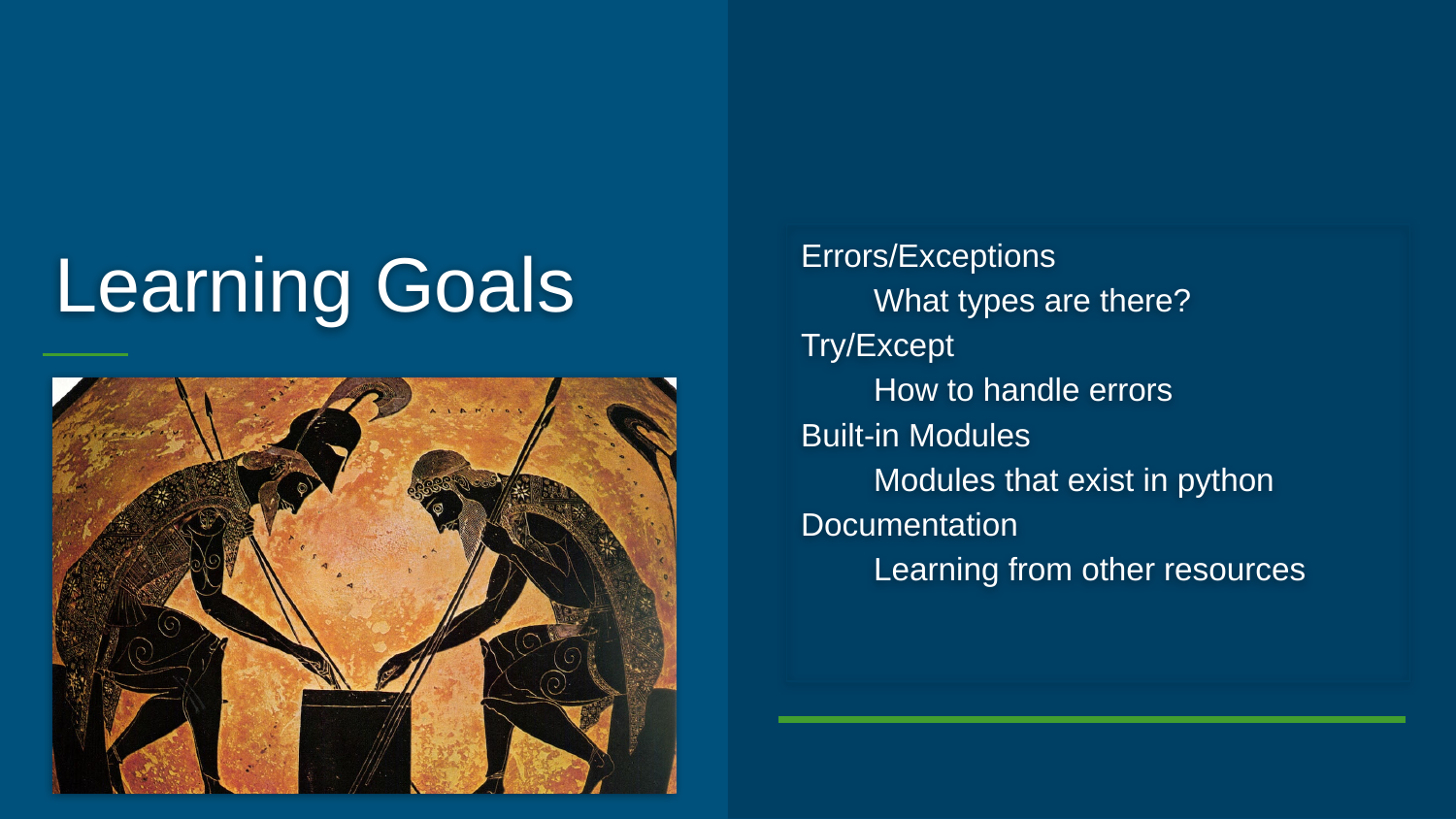

Errors/Exceptions
What types are there?
Try/Except
How to handle errors
Built-in Modules
Modules that exist in python
Documentation
Learning from other resources

# Learning Goals